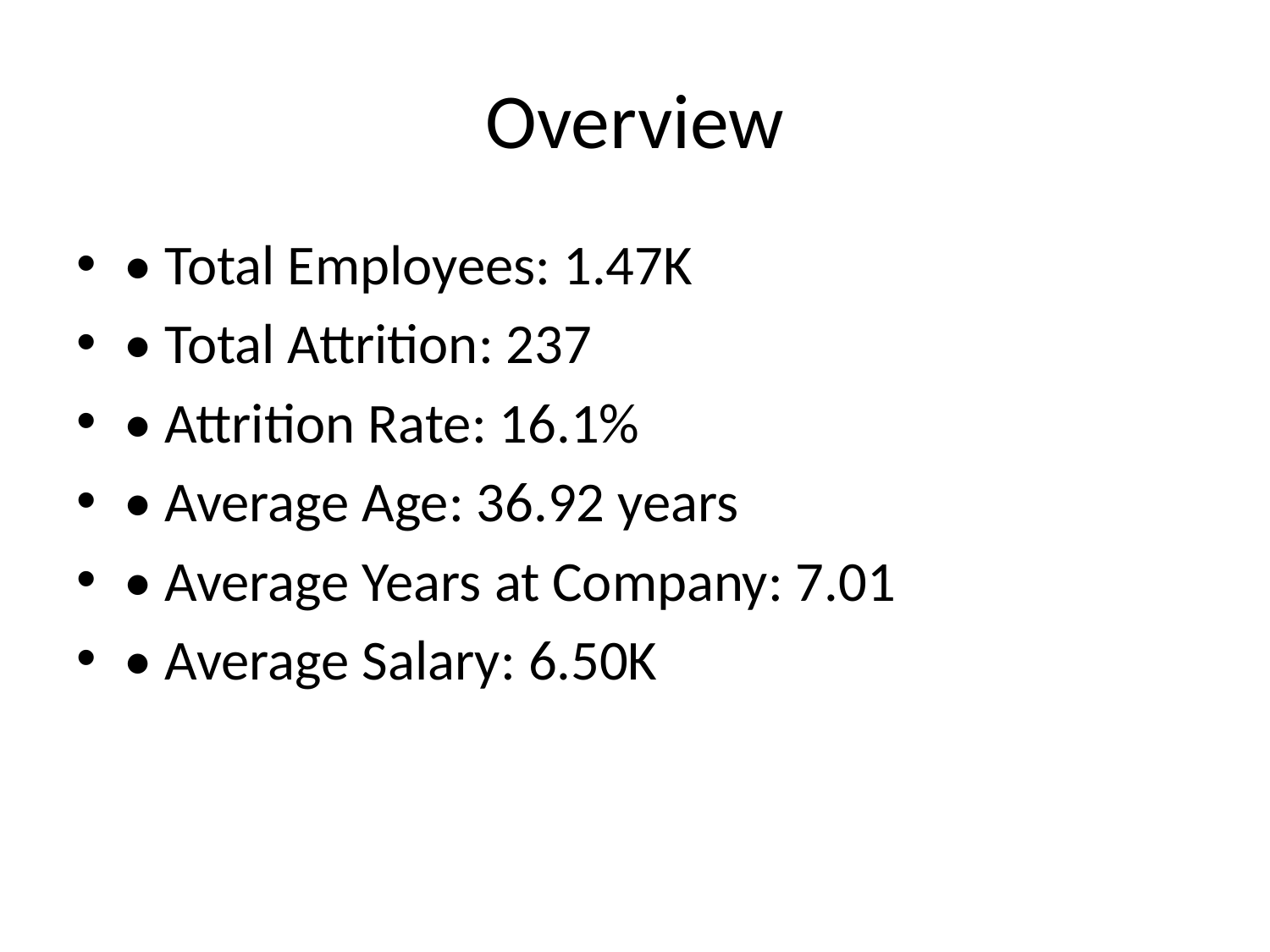

# Overview
• Total Employees: 1.47K
• Total Attrition: 237
• Attrition Rate: 16.1%
• Average Age: 36.92 years
• Average Years at Company: 7.01
• Average Salary: 6.50K